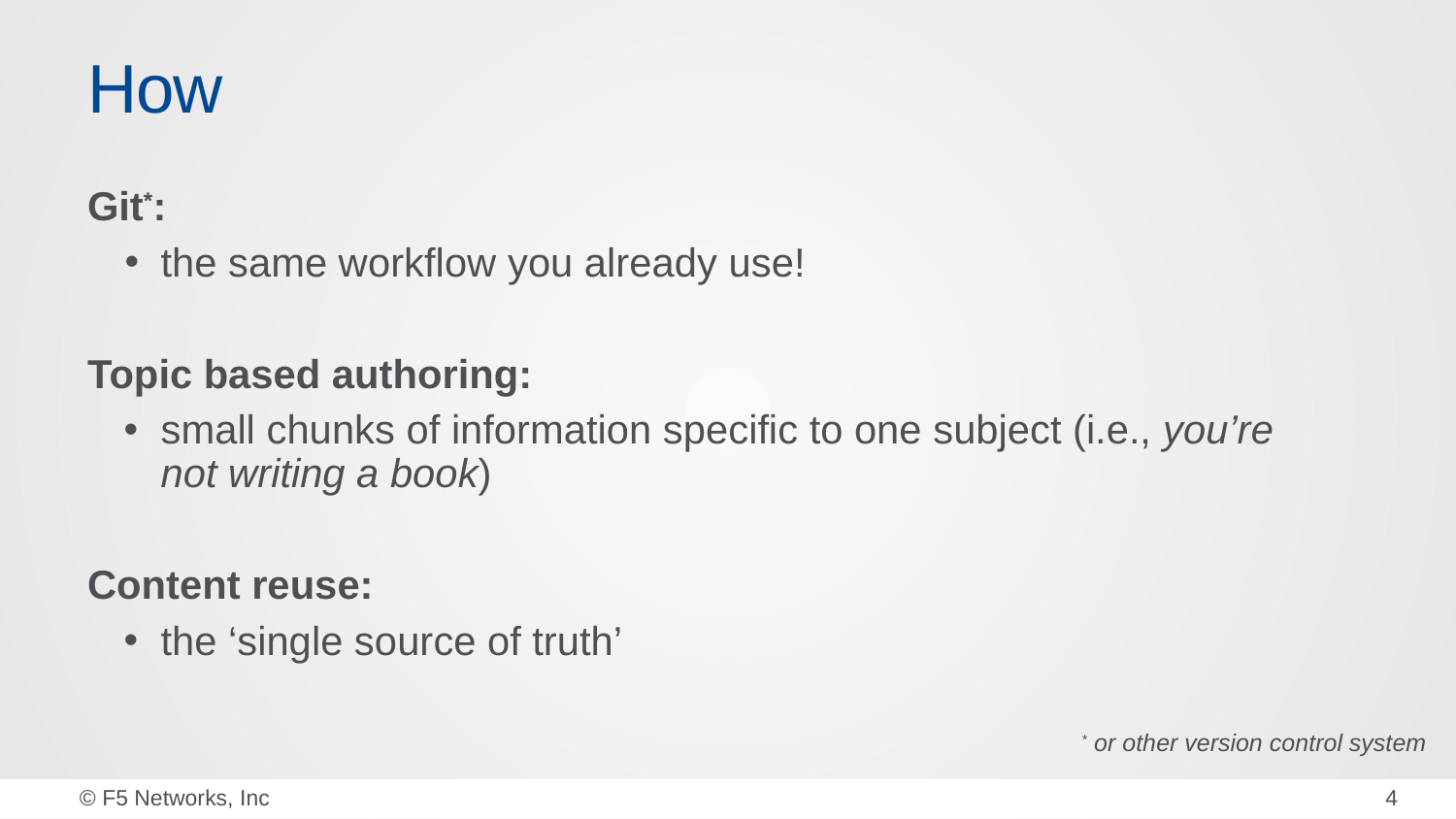

# How
Git*:
the same workflow you already use!

Topic based authoring:
small chunks of information specific to one subject (i.e., you’re not writing a book)

Content reuse:
the ‘single source of truth’
* or other version control system